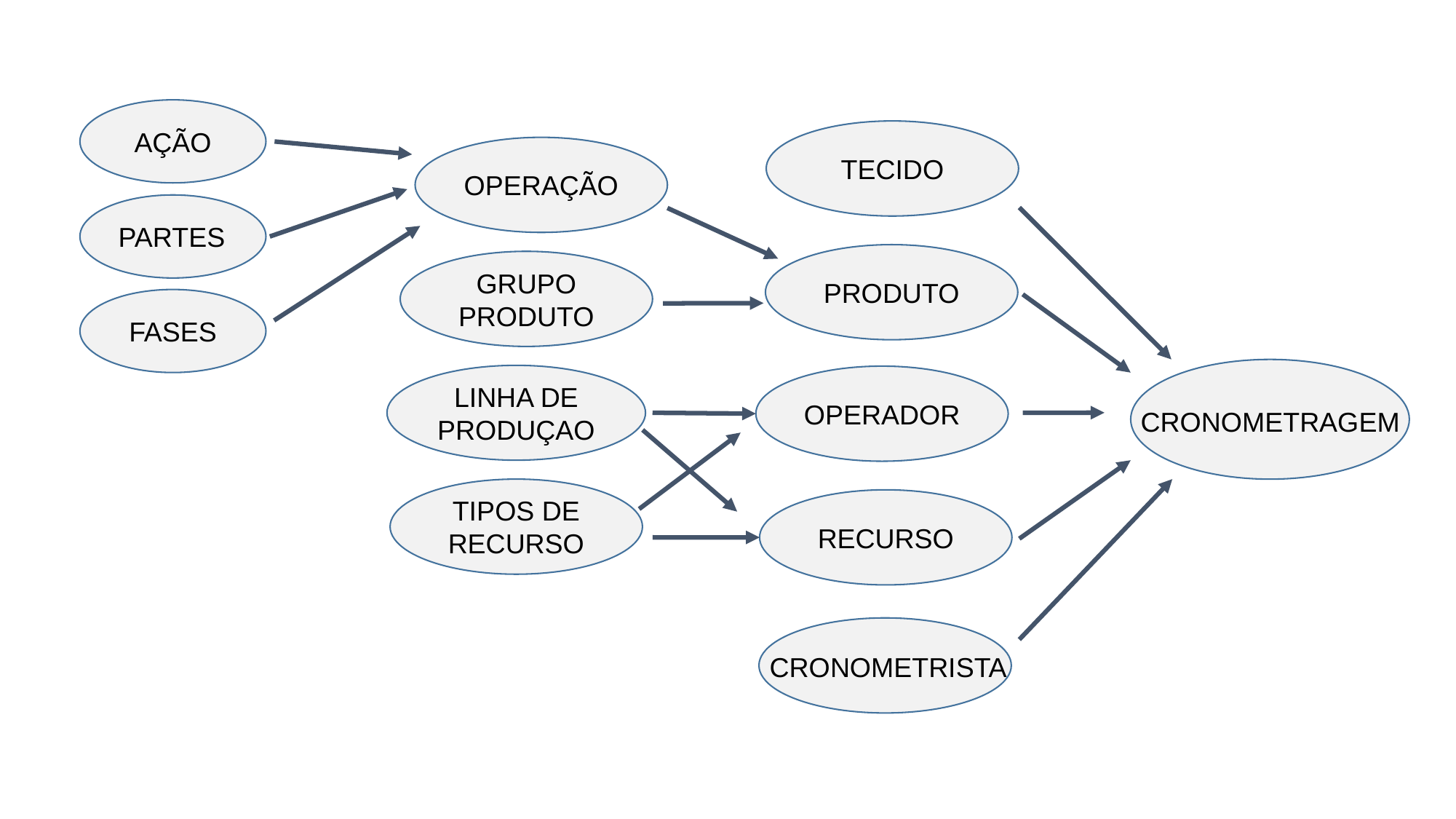

AÇÃO
TECIDO
OPERAÇÃO
PARTES
PRODUTO
GRUPO PRODUTO
FASES

LINHA DE PRODUÇAO
OPERADOR
CRONOMETRAGEM
TIPOS DE RECURSO
RECURSO

CRONOMETRISTA